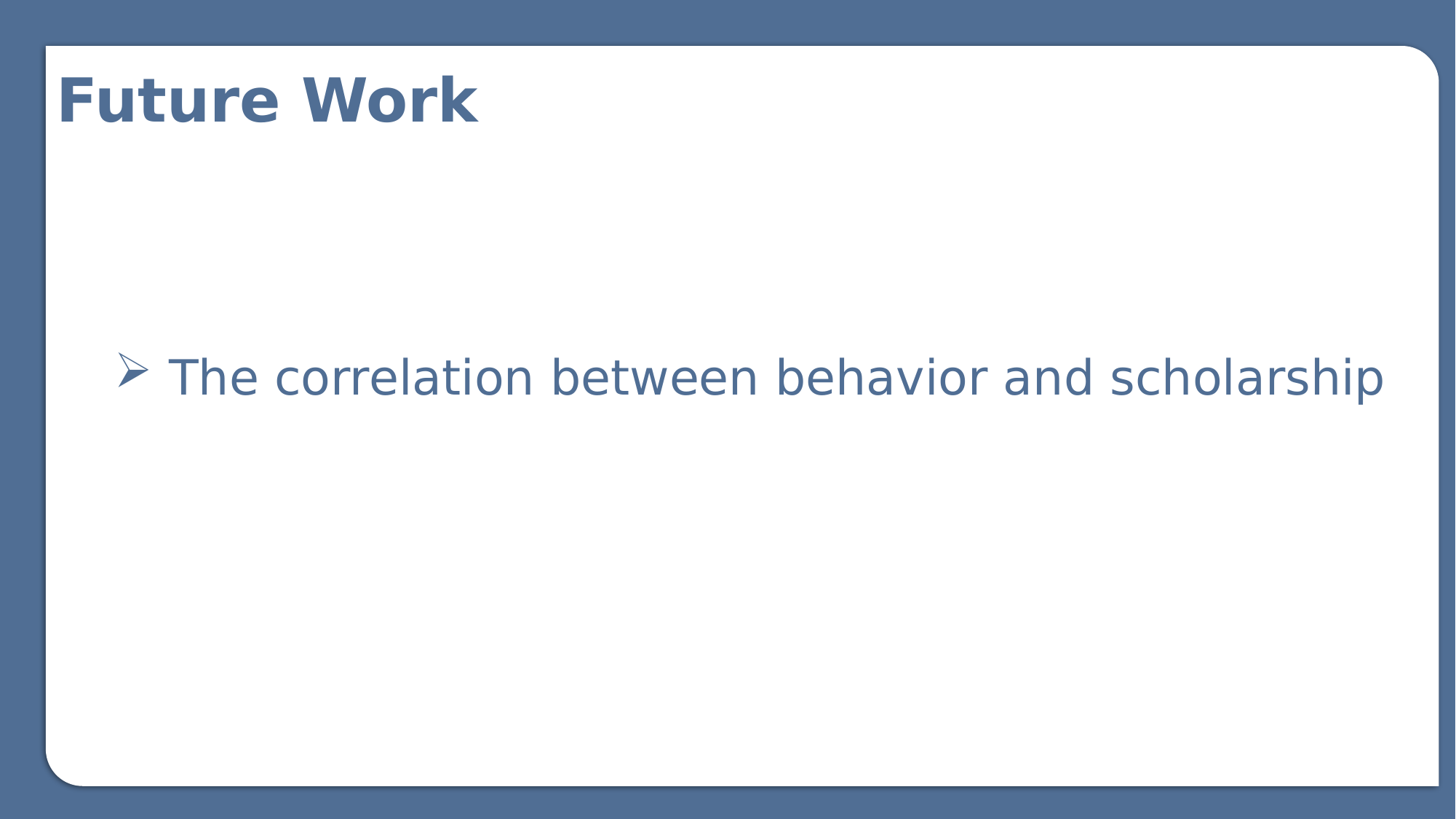

Future Work
 The correlation between behavior and scholarship